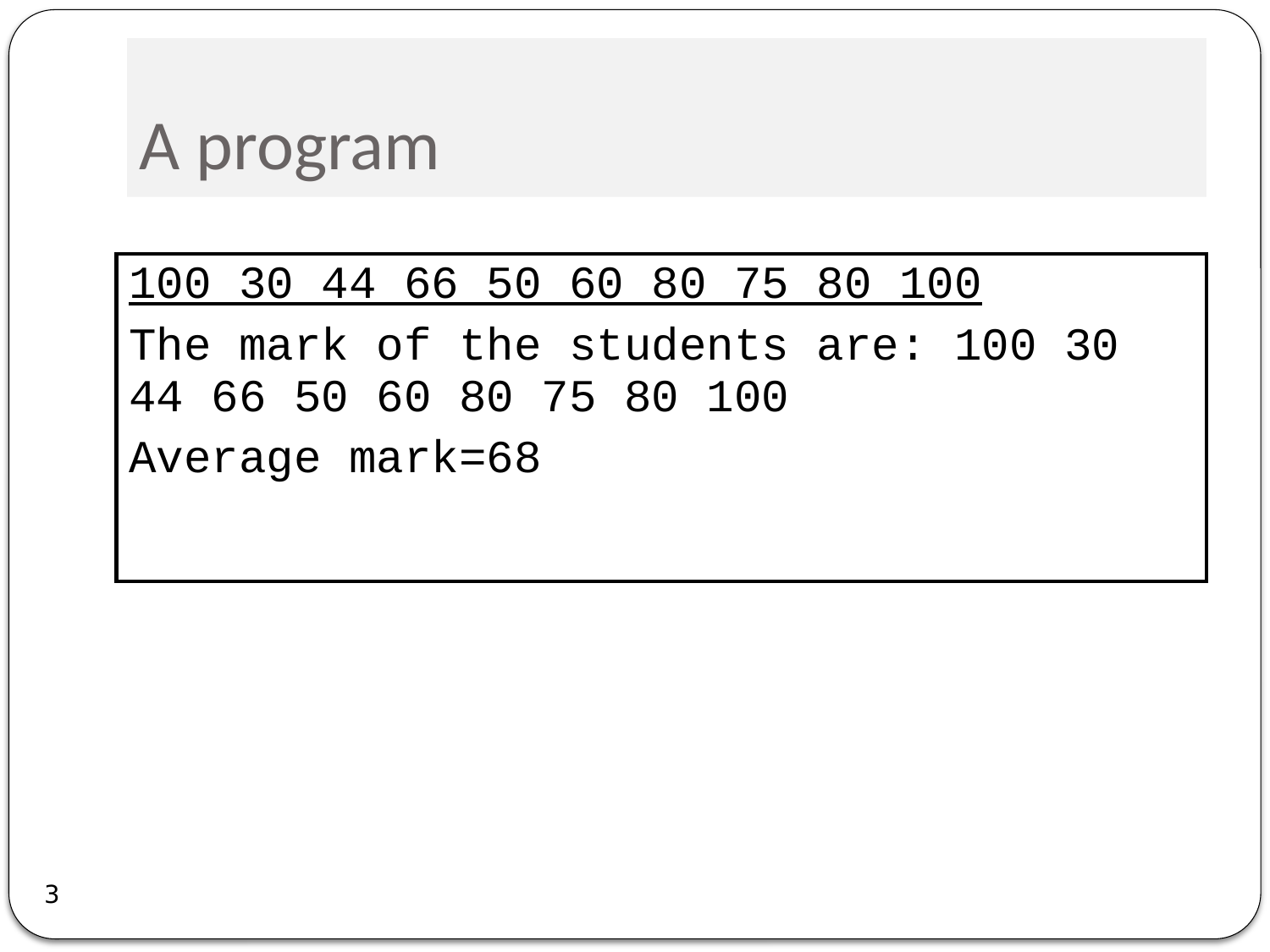

# A program
| 100 30 44 66 50 60 80 75 80 100 The mark of the students are: 100 30 44 66 50 60 80 75 80 100 Average mark=68 |
| --- |
3